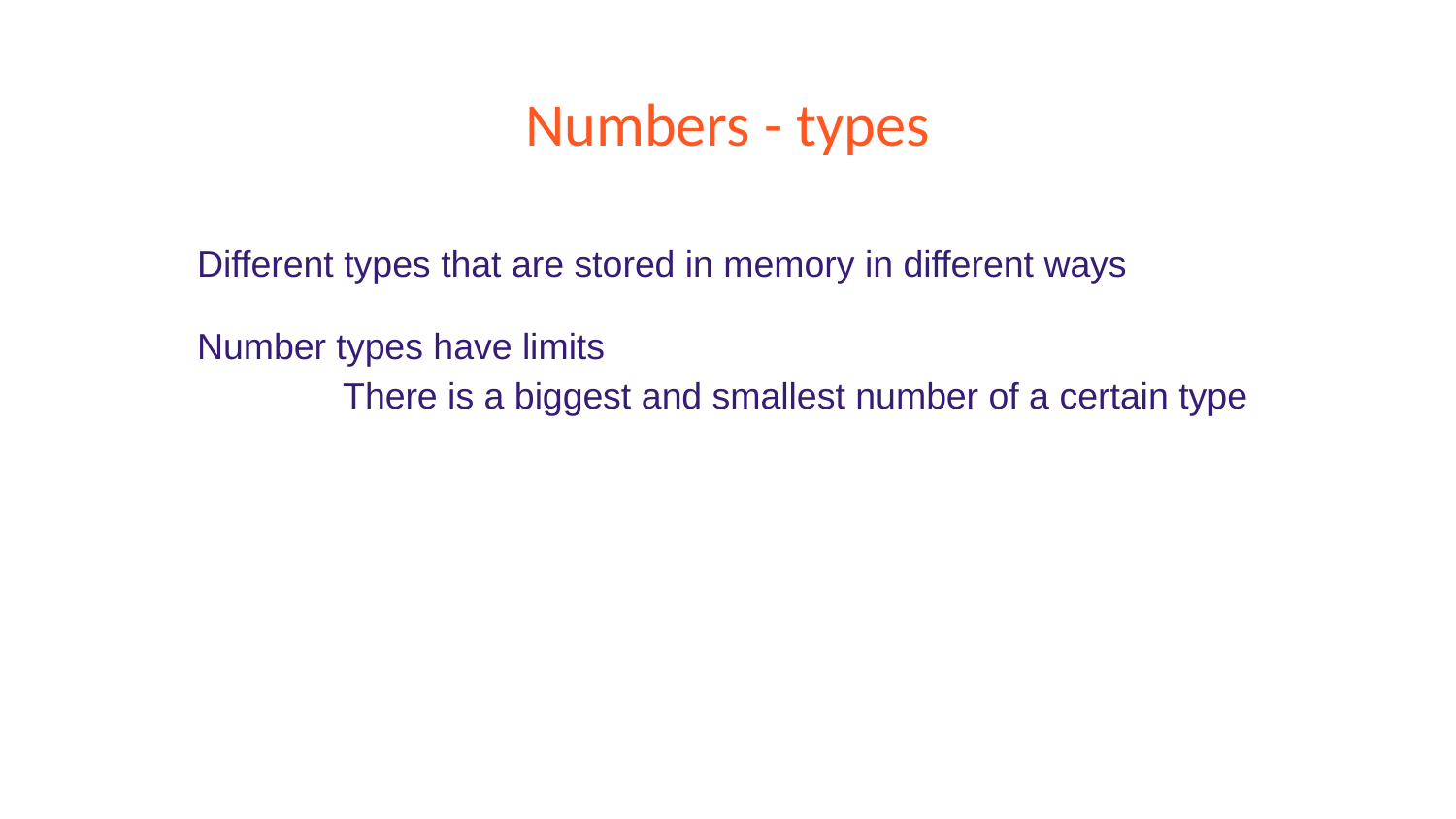

# Numbers - types
Different types that are stored in memory in different ways
Number types have limits
	There is a biggest and smallest number of a certain type